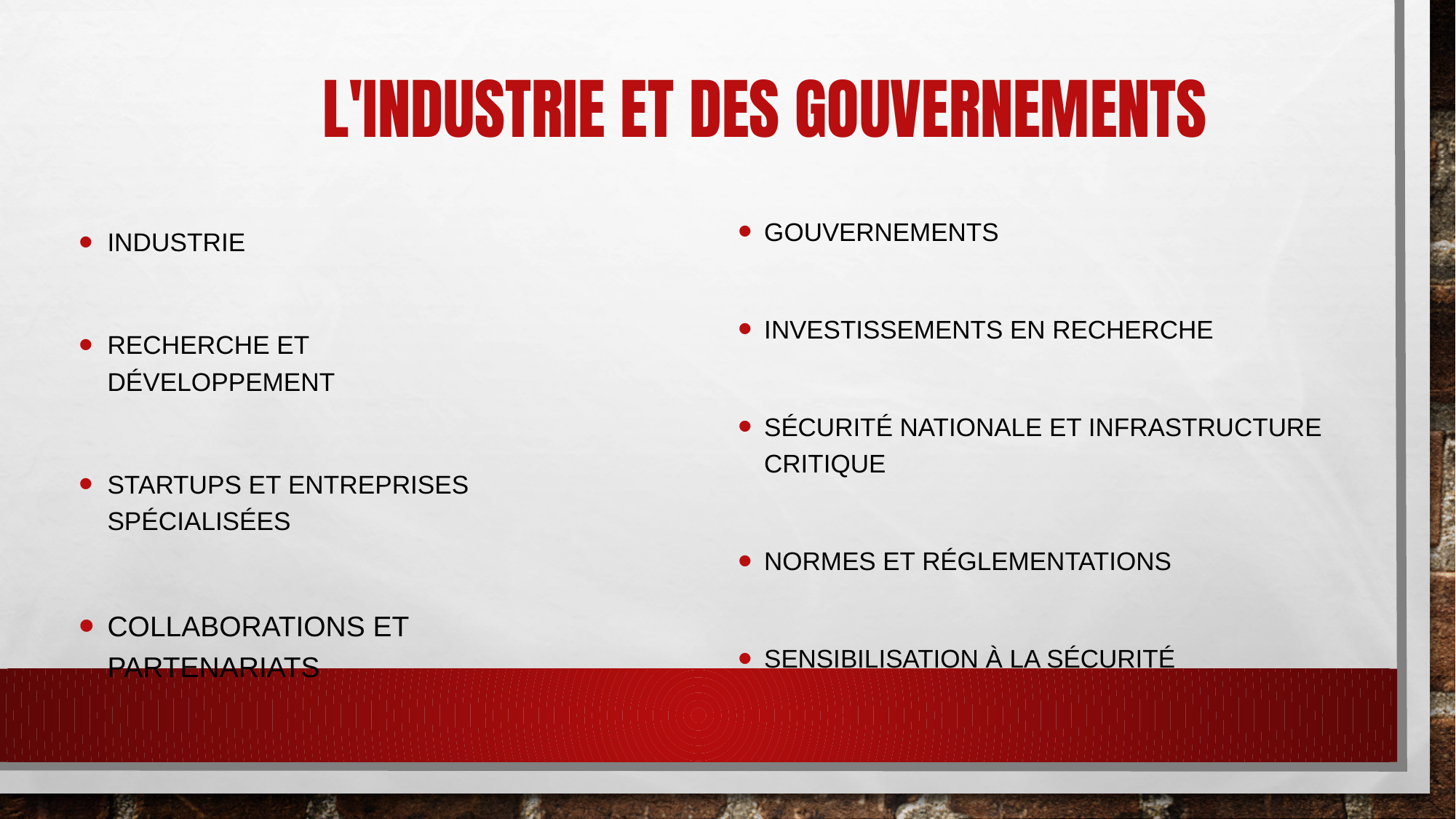

# L'INDUSTRIE ET DES GOUVERNEMENTS
Gouvernements

Investissements en recherche

Sécurité nationale et infrastructure critique

Normes et réglementations

Sensibilisation à la sécurité
Industrie

Recherche et développement

Startups et entreprises spécialisées

Collaborations et partenariats